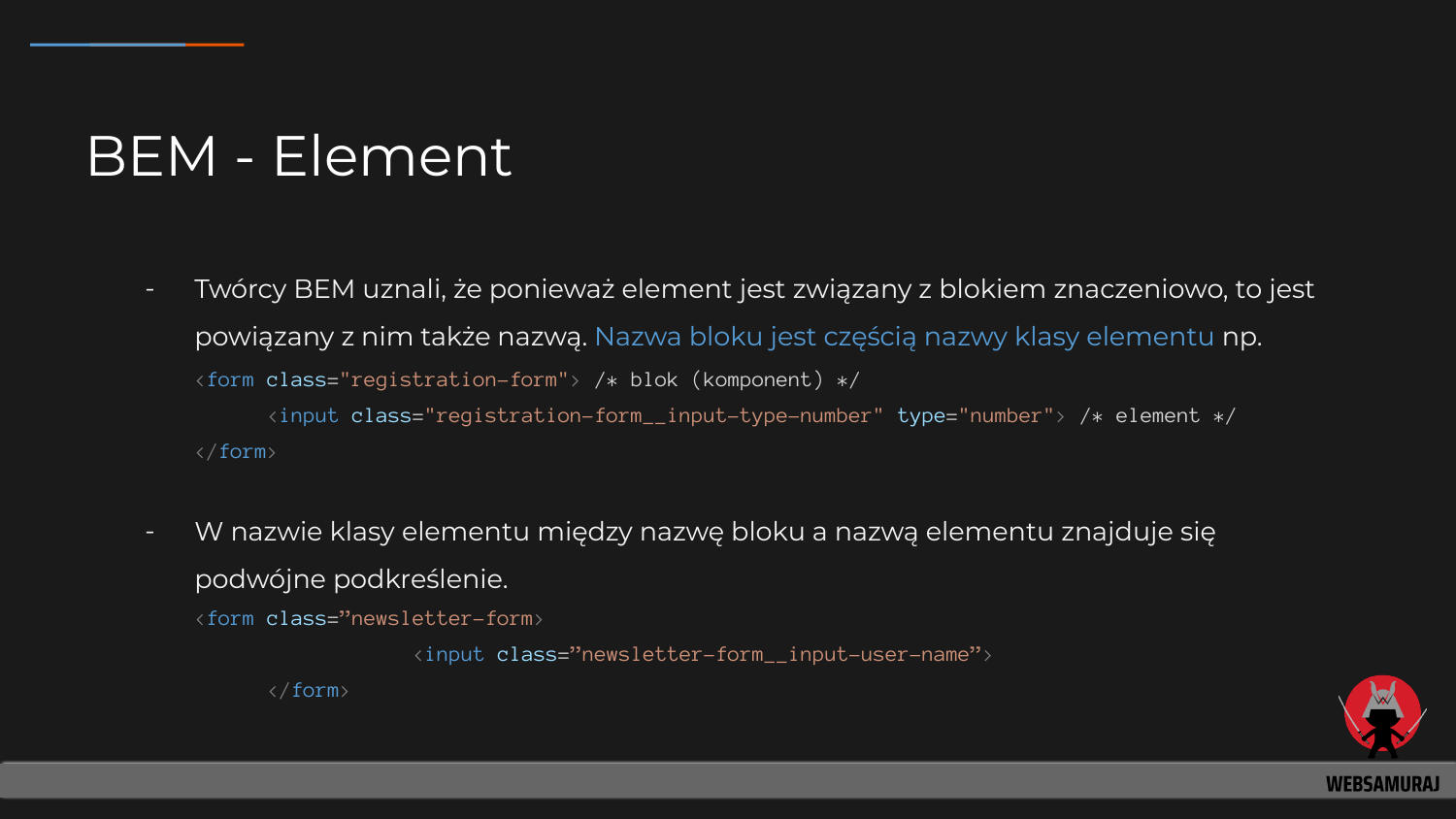

# BEM - Element
Twórcy BEM uznali, że ponieważ element jest związany z blokiem znaczeniowo, to jest powiązany z nim także nazwą. Nazwa bloku jest częścią nazwy klasy elementu np.
<form class="registration-form"> /* blok (komponent) */
<input class="registration-form__input-type-number" type="number"> /* element */
</form>

W nazwie klasy elementu między nazwę bloku a nazwą elementu znajduje się podwójne podkreślenie.
<form class=”newsletter-form>
     		<input class=”newsletter-form__input-user-name”>
   	</form>